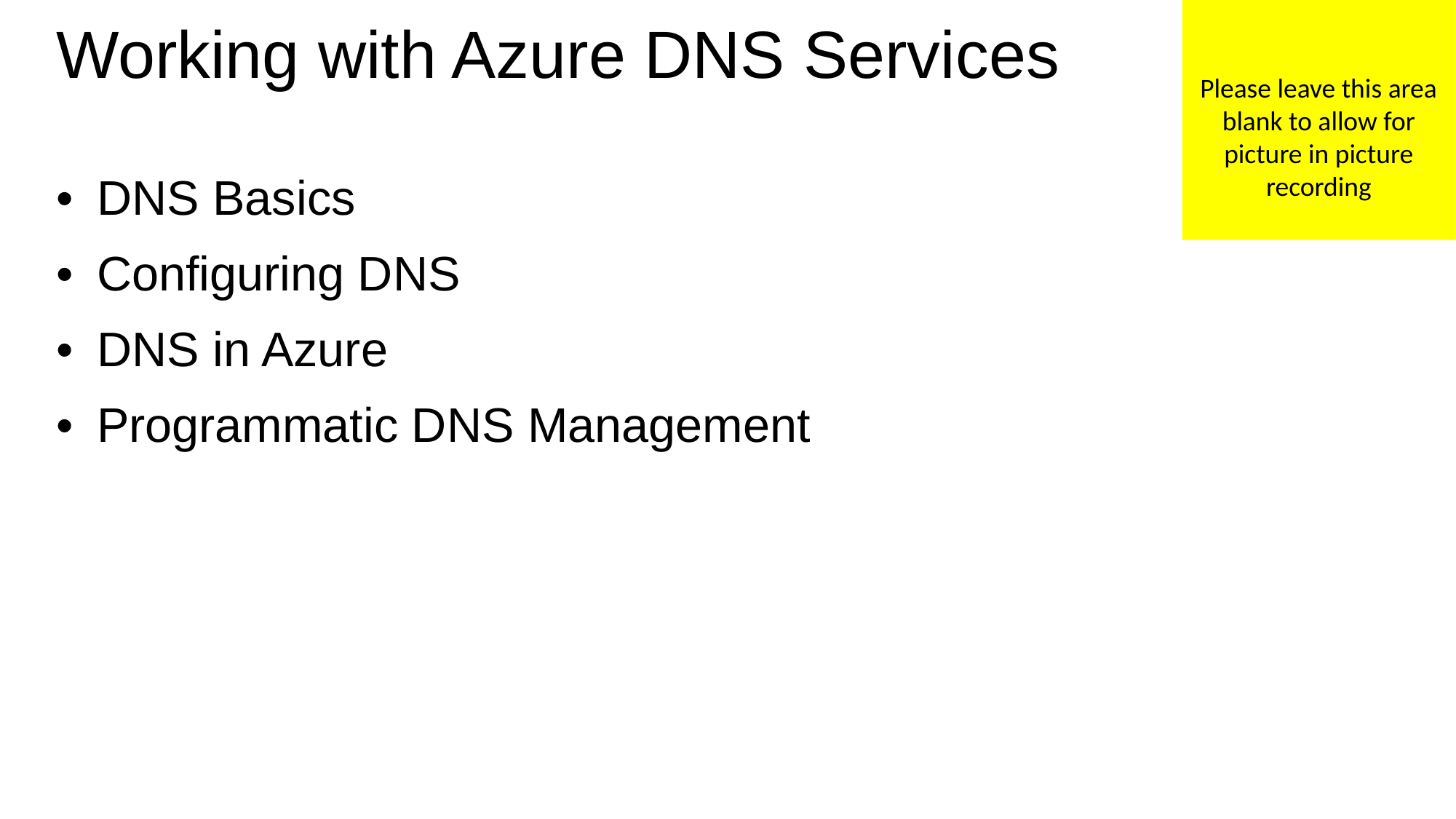

Please leave this area blank to allow for picture in picture recording

# Working with Azure DNS Services
DNS Basics
Configuring DNS
DNS in Azure
Programmatic DNS Management